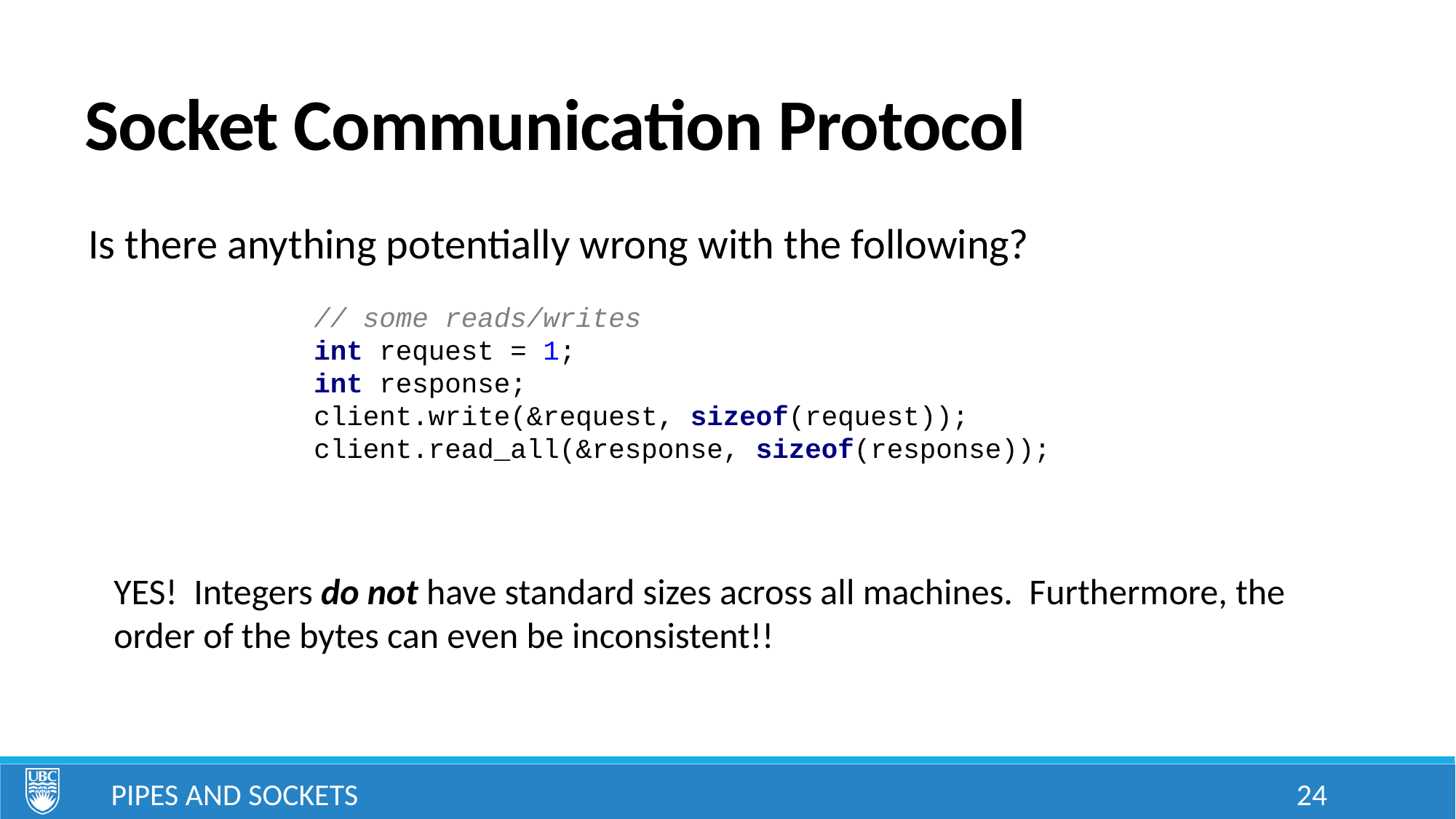

# Socket Communication Protocol
Is there anything potentially wrong with the following?
// some reads/writes
int request = 1;
int response;
client.write(&request, sizeof(request));
client.read_all(&response, sizeof(response));
YES!  Integers do not have standard sizes across all machines.  Furthermore, the order of the bytes can even be inconsistent!!
Pipes and Sockets
24